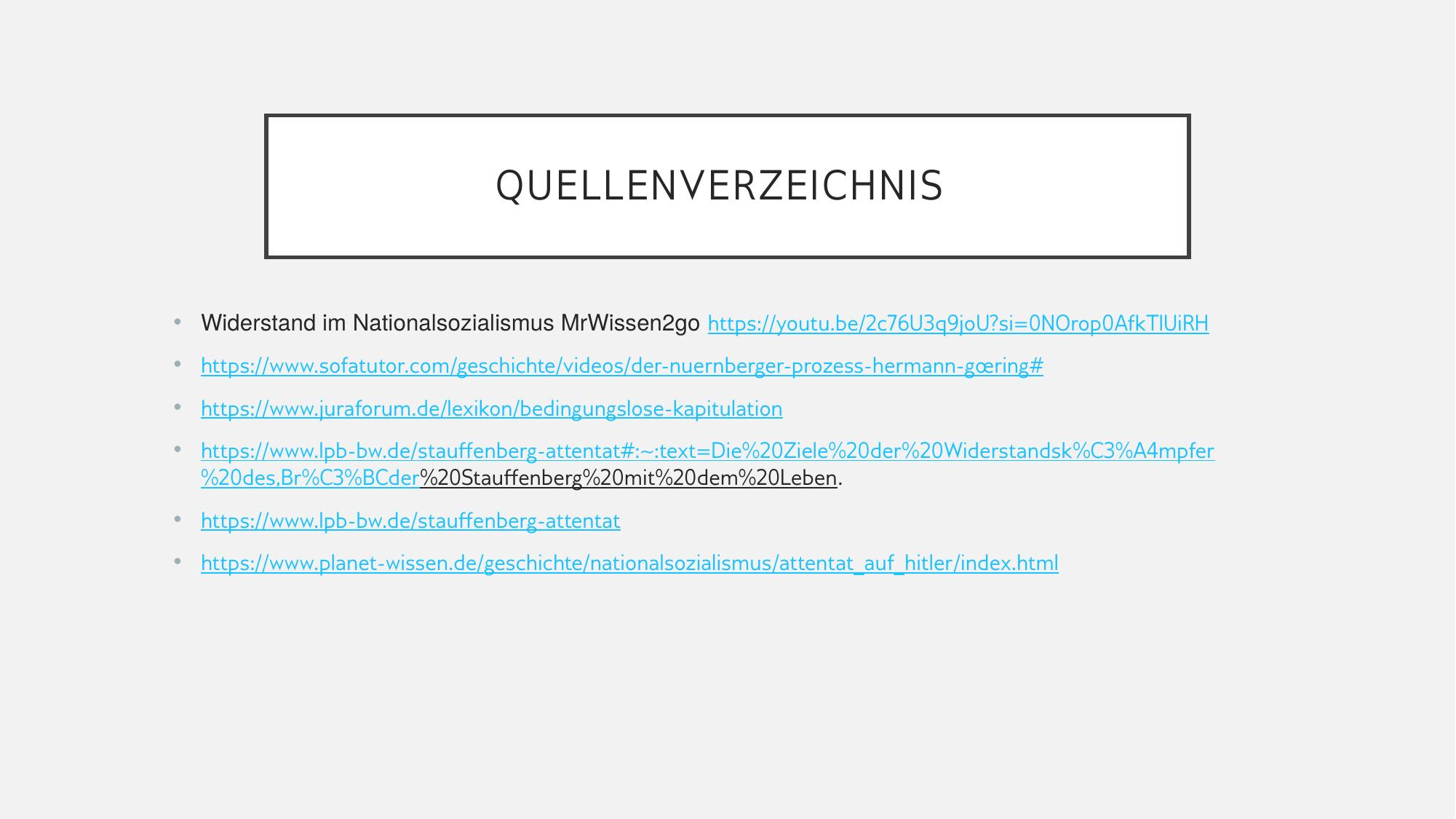

# Quellenverzeichnis
Widerstand im Nationalsozialismus MrWissen2go https://youtu.be/2c76U3q9joU?si=0NOrop0AfkTlUiRH
https://www.sofatutor.com/geschichte/videos/der-nuernberger-prozess-hermann-goering#
https://www.juraforum.de/lexikon/bedingungslose-kapitulation
https://www.lpb-bw.de/stauffenberg-attentat#:~:text=Die%20Ziele%20der%20Widerstandsk%C3%A4mpfer%20des,Br%C3%BCder%20Stauffenberg%20mit%20dem%20Leben.
https://www.lpb-bw.de/stauffenberg-attentat
https://www.planet-wissen.de/geschichte/nationalsozialismus/attentat_auf_hitler/index.html